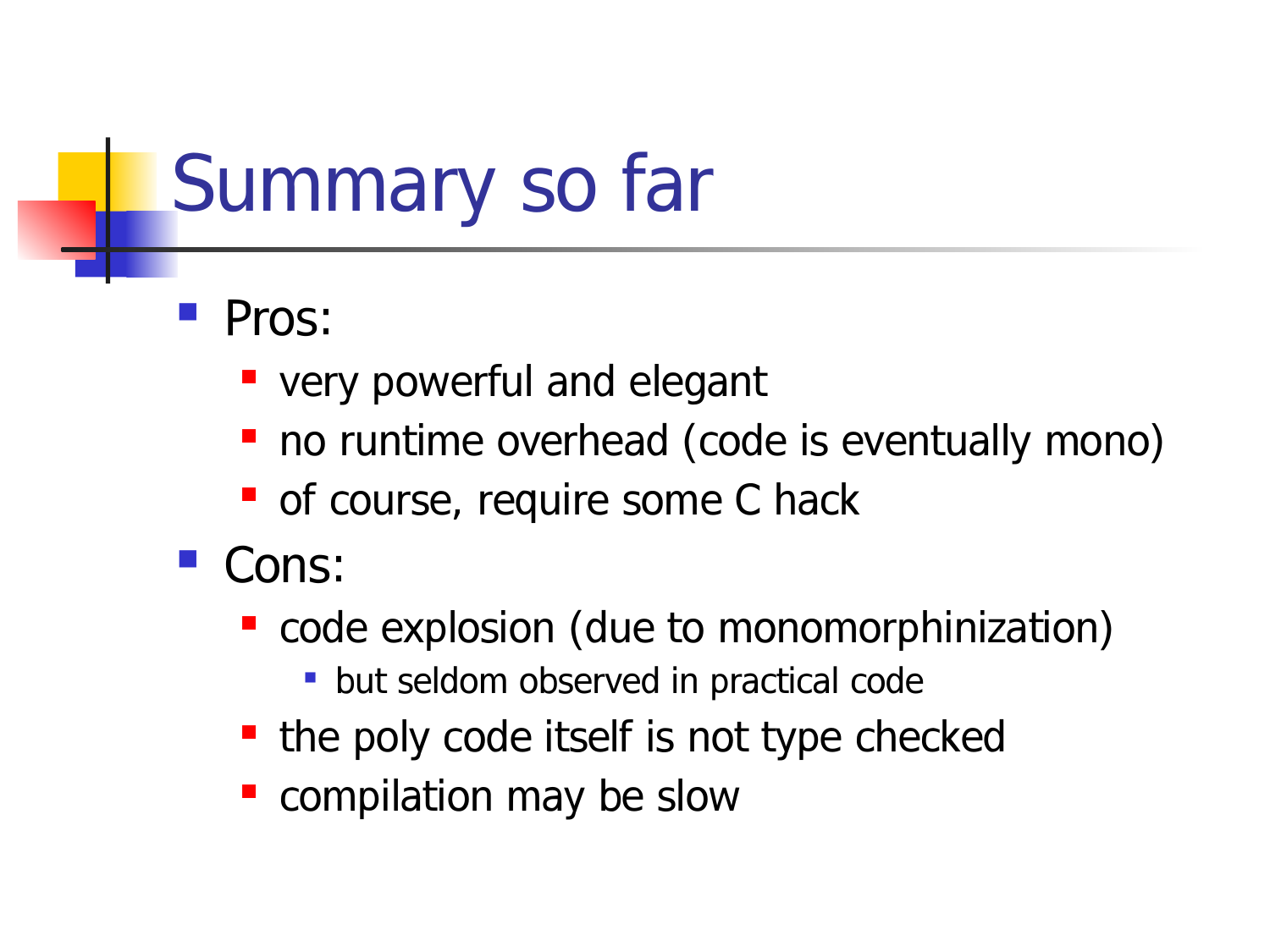

# Summary so far
Pros:
very powerful and elegant
no runtime overhead (code is eventually mono)
of course, require some C hack
Cons:
code explosion (due to monomorphinization)
but seldom observed in practical code
the poly code itself is not type checked
compilation may be slow